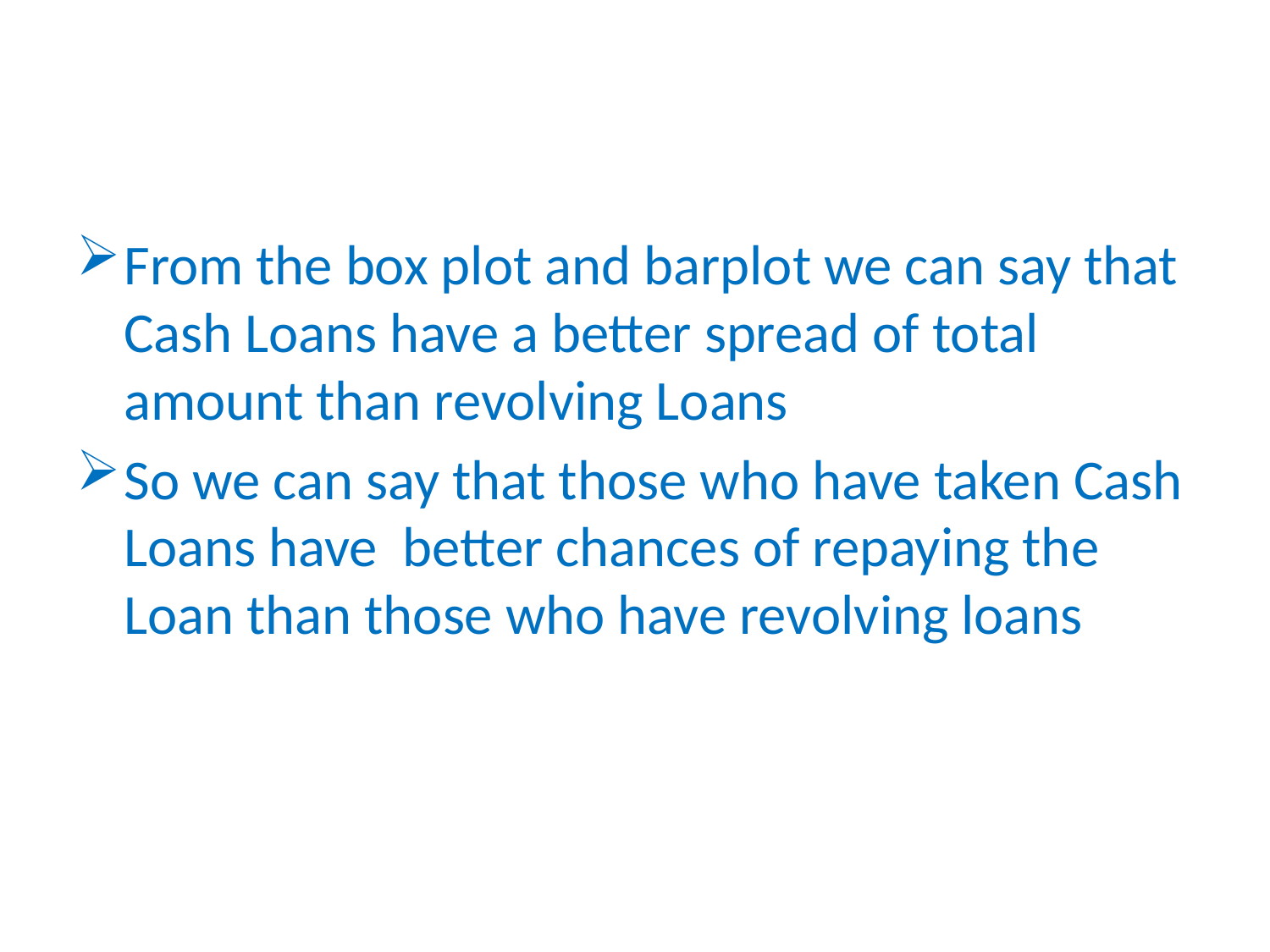

#
From the box plot and barplot we can say that Cash Loans have a better spread of total amount than revolving Loans
So we can say that those who have taken Cash Loans have  better chances of repaying the Loan than those who have revolving loans